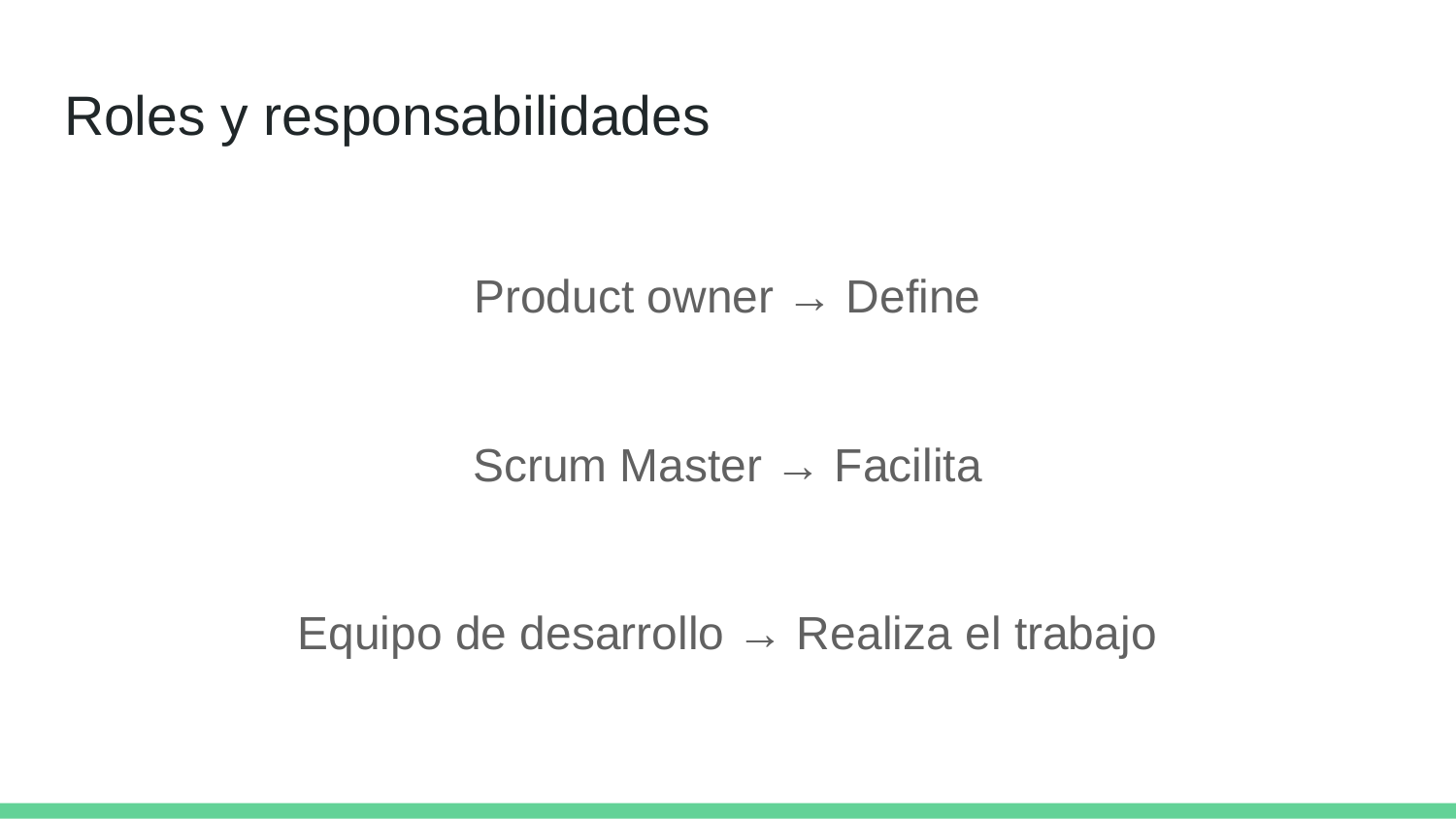

# Roles y responsabilidades

Product owner → Define

Scrum Master → Facilita

Equipo de desarrollo → Realiza el trabajo